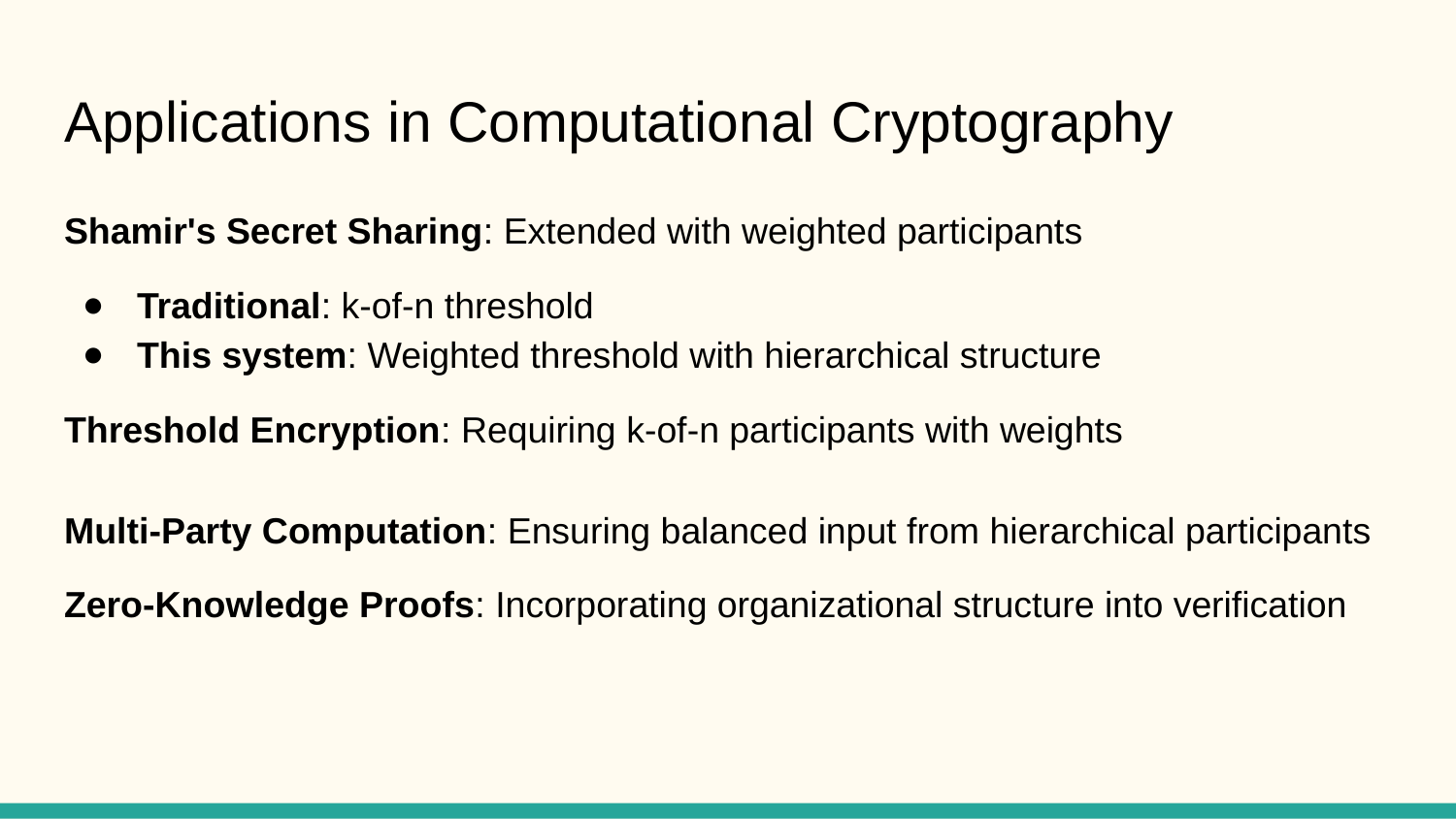

# Applications in Computational Cryptography
Shamir's Secret Sharing: Extended with weighted participants
Traditional: k-of-n threshold
This system: Weighted threshold with hierarchical structure
Threshold Encryption: Requiring k-of-n participants with weights

Multi-Party Computation: Ensuring balanced input from hierarchical participants
Zero-Knowledge Proofs: Incorporating organizational structure into verification